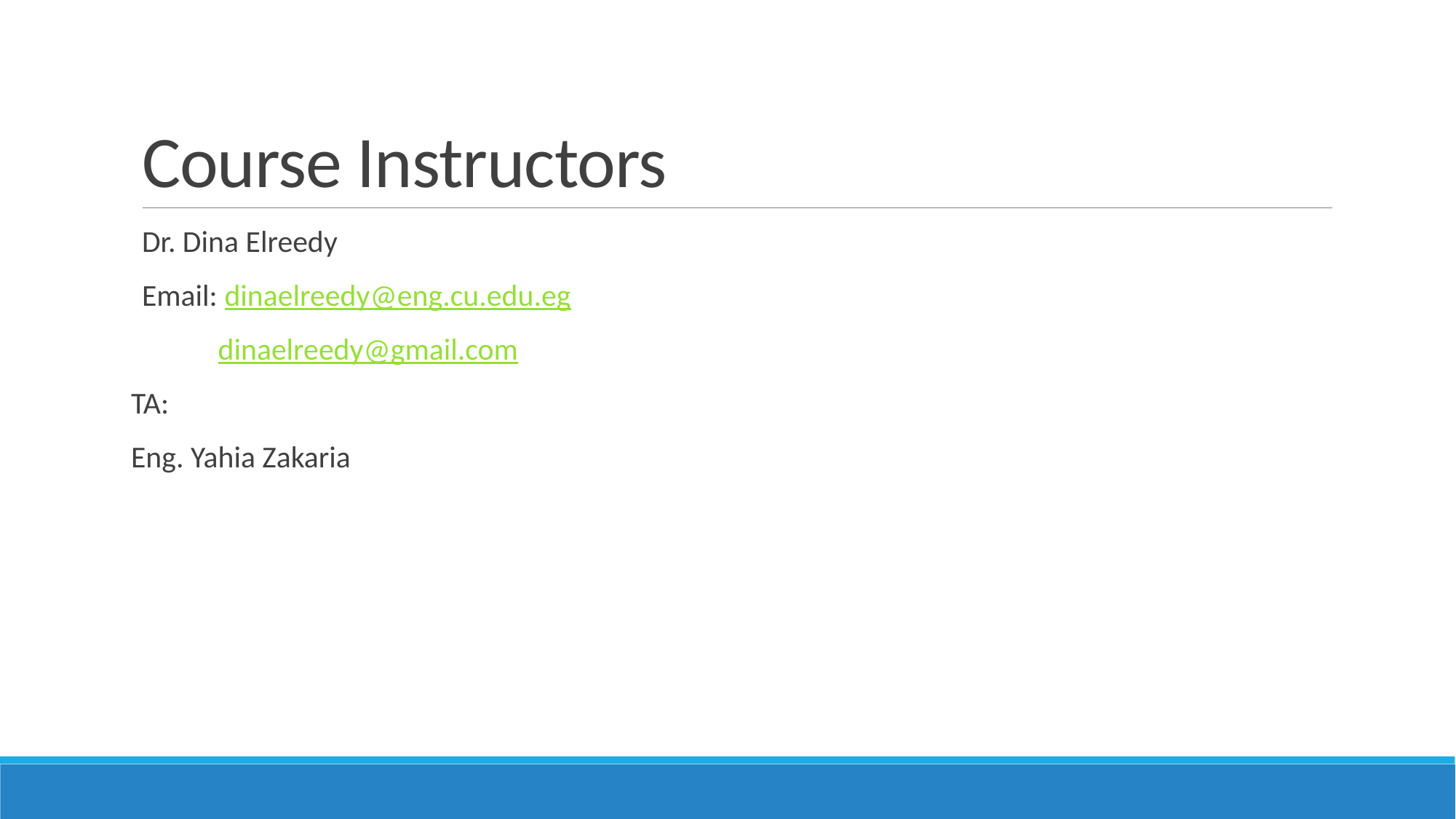

# Course Instructors
Dr. Dina Elreedy
Email: dinaelreedy@eng.cu.edu.eg
           dinaelreedy@gmail.com
TA:
Eng. Yahia Zakaria